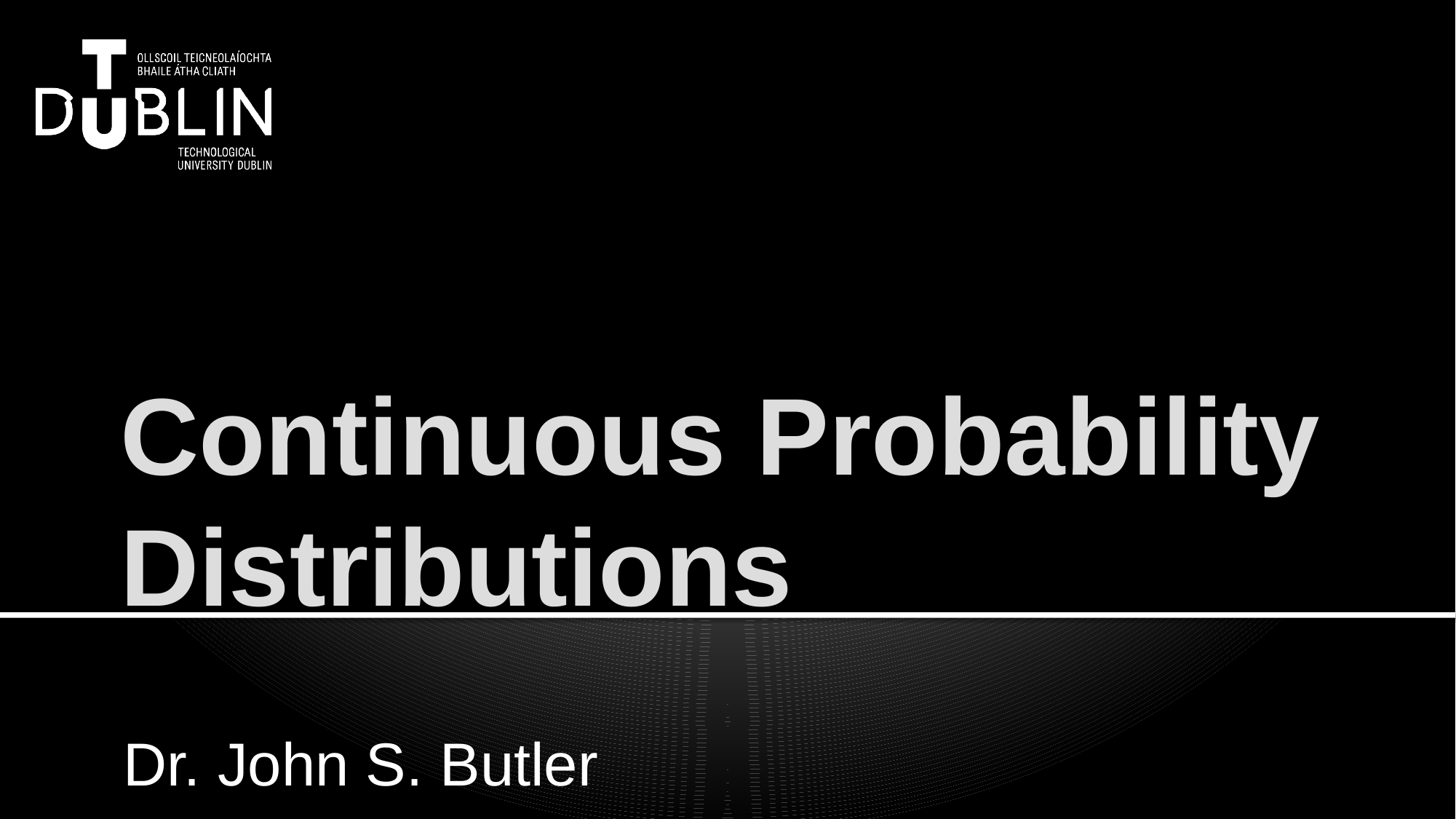

# Continuous Probability Distributions
Dr. John S. Butler